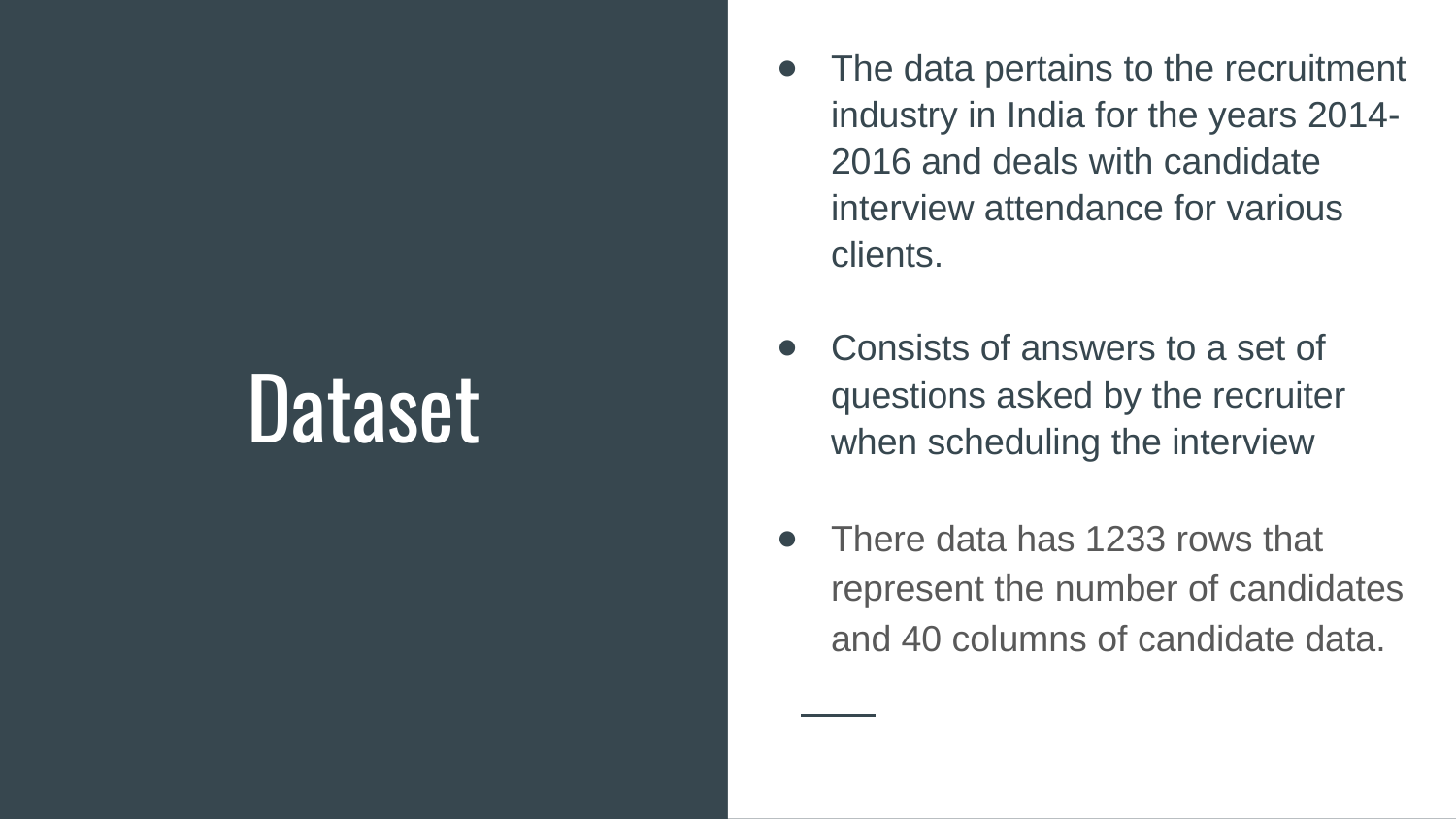

The data pertains to the recruitment industry in India for the years 2014-2016 and deals with candidate interview attendance for various clients.

Consists of answers to a set of questions asked by the recruiter when scheduling the interview

There data has 1233 rows that represent the number of candidates and 40 columns of candidate data.

# Dataset